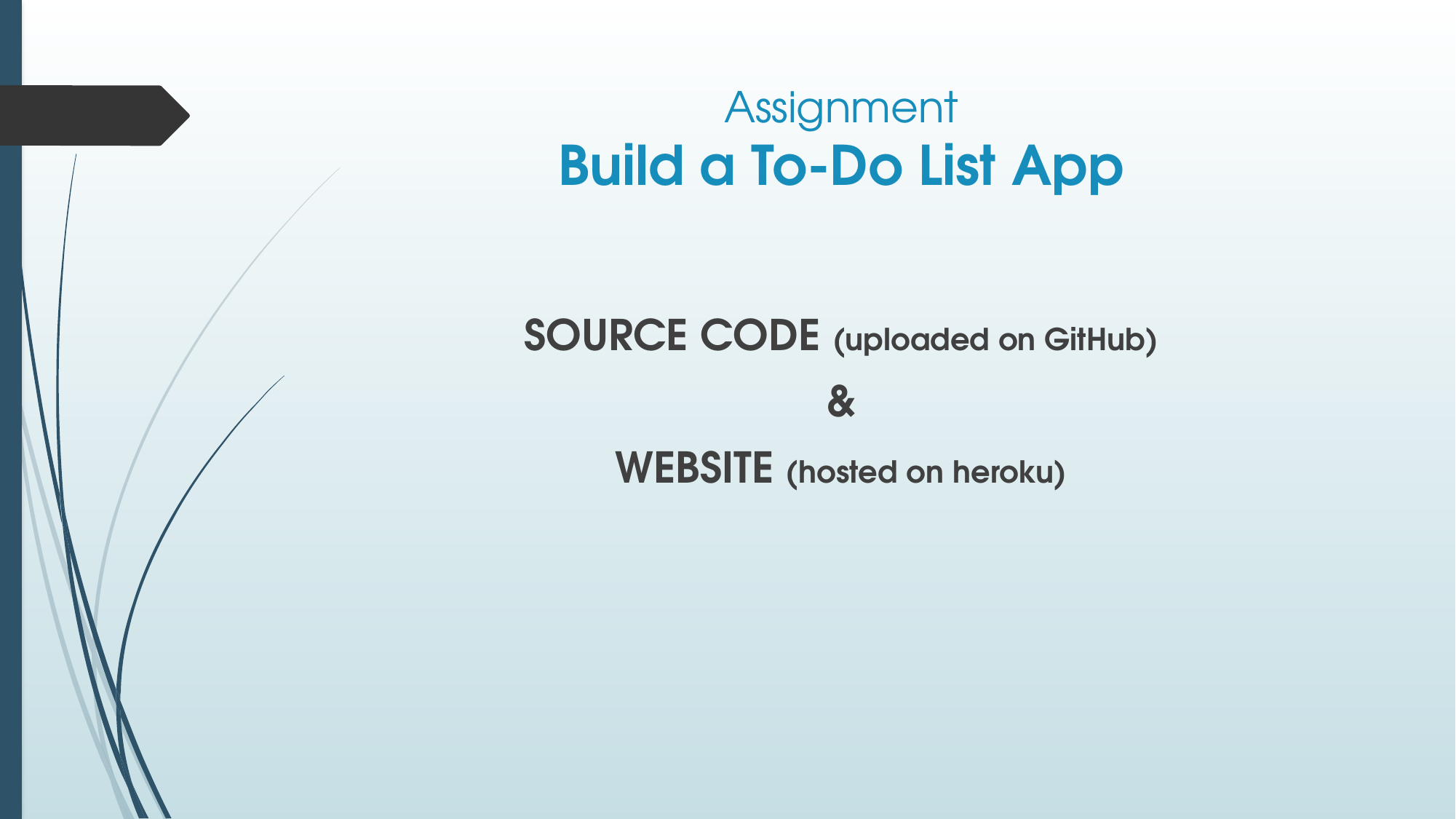

# Assignment Build a To-Do List App

SOURCE CODE (uploaded on GitHub)
&
WEBSITE (hosted on heroku)